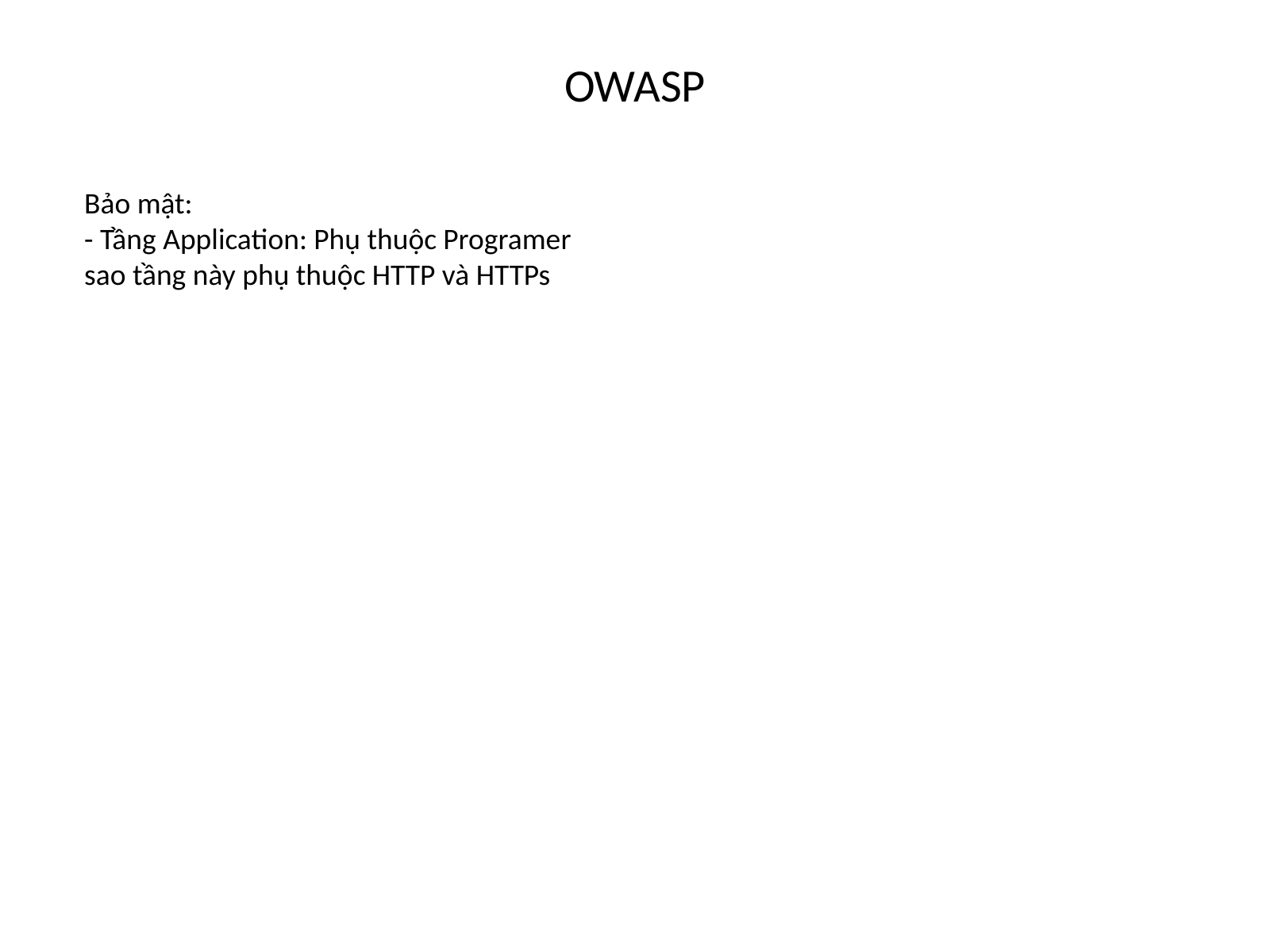

OWASP
Bảo mật:
- Tầng Application: Phụ thuộc Programer
sao tầng này phụ thuộc HTTP và HTTPs